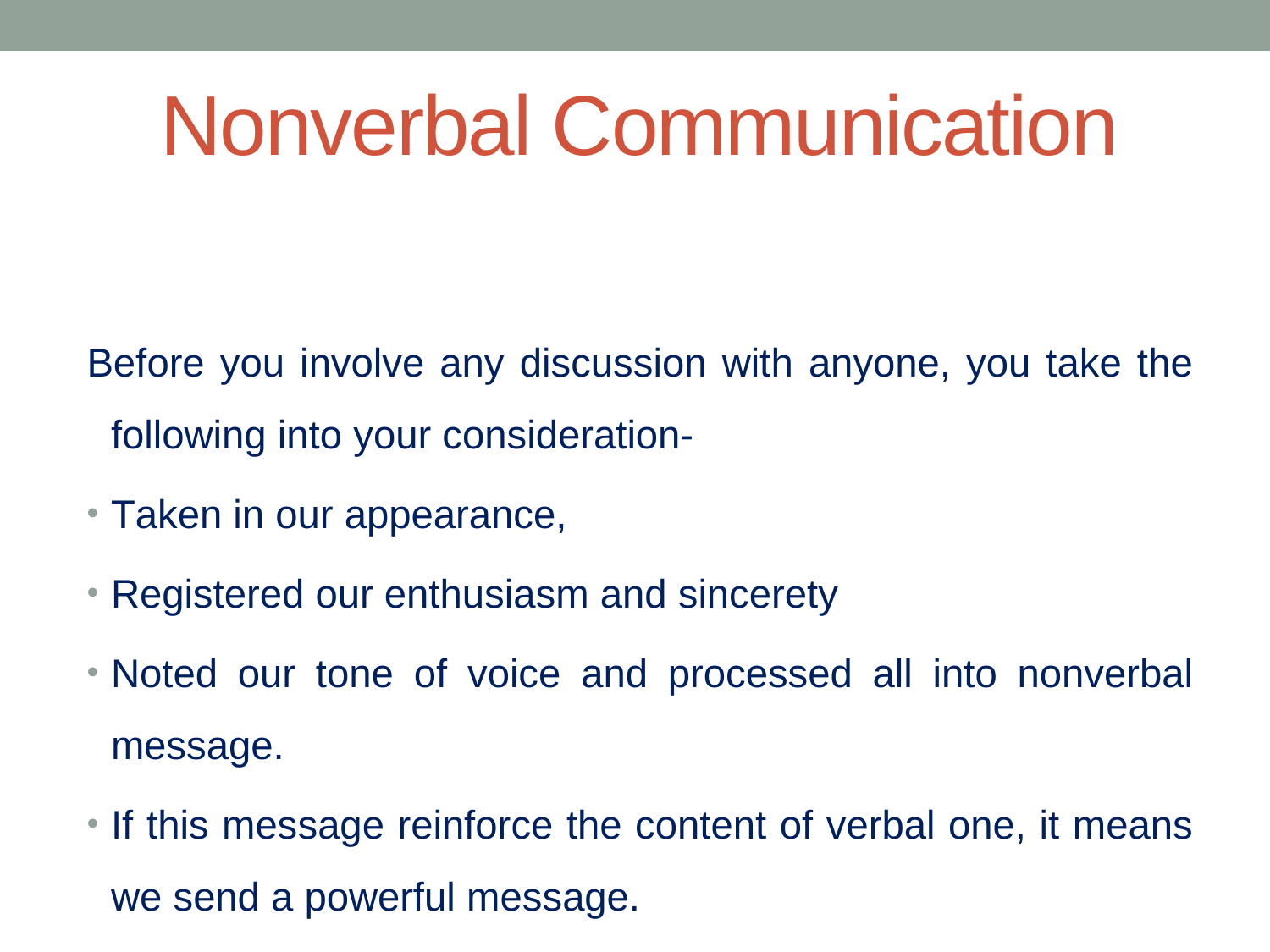

# Nonverbal Communication
Before you involve any discussion with anyone, you take the following into your consideration-
Taken in our appearance,
Registered our enthusiasm and sincerety
Noted our tone of voice and processed all into nonverbal message.
If this message reinforce the content of verbal one, it means we send a powerful message.